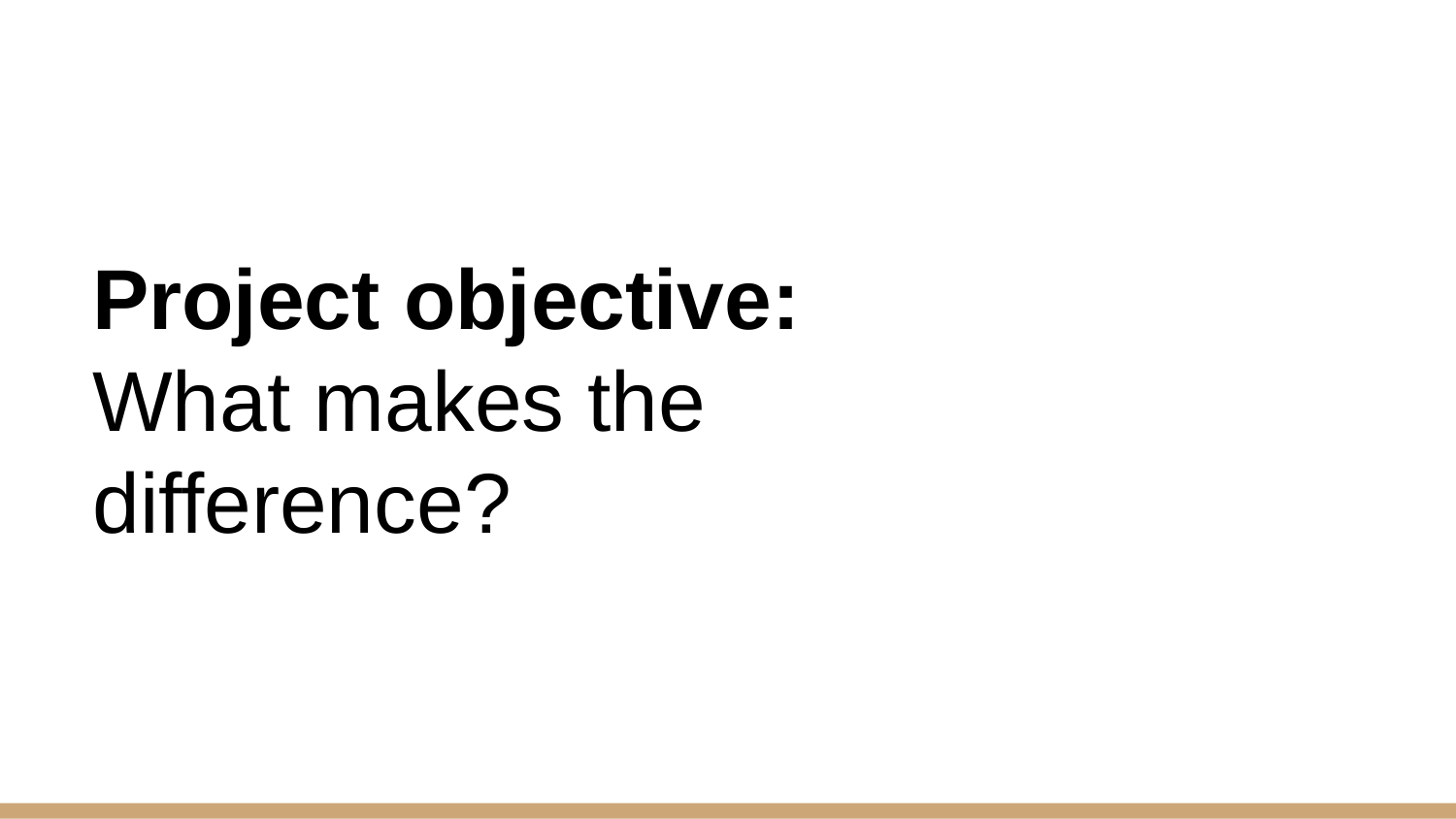

# Project objective:
What makes the difference?